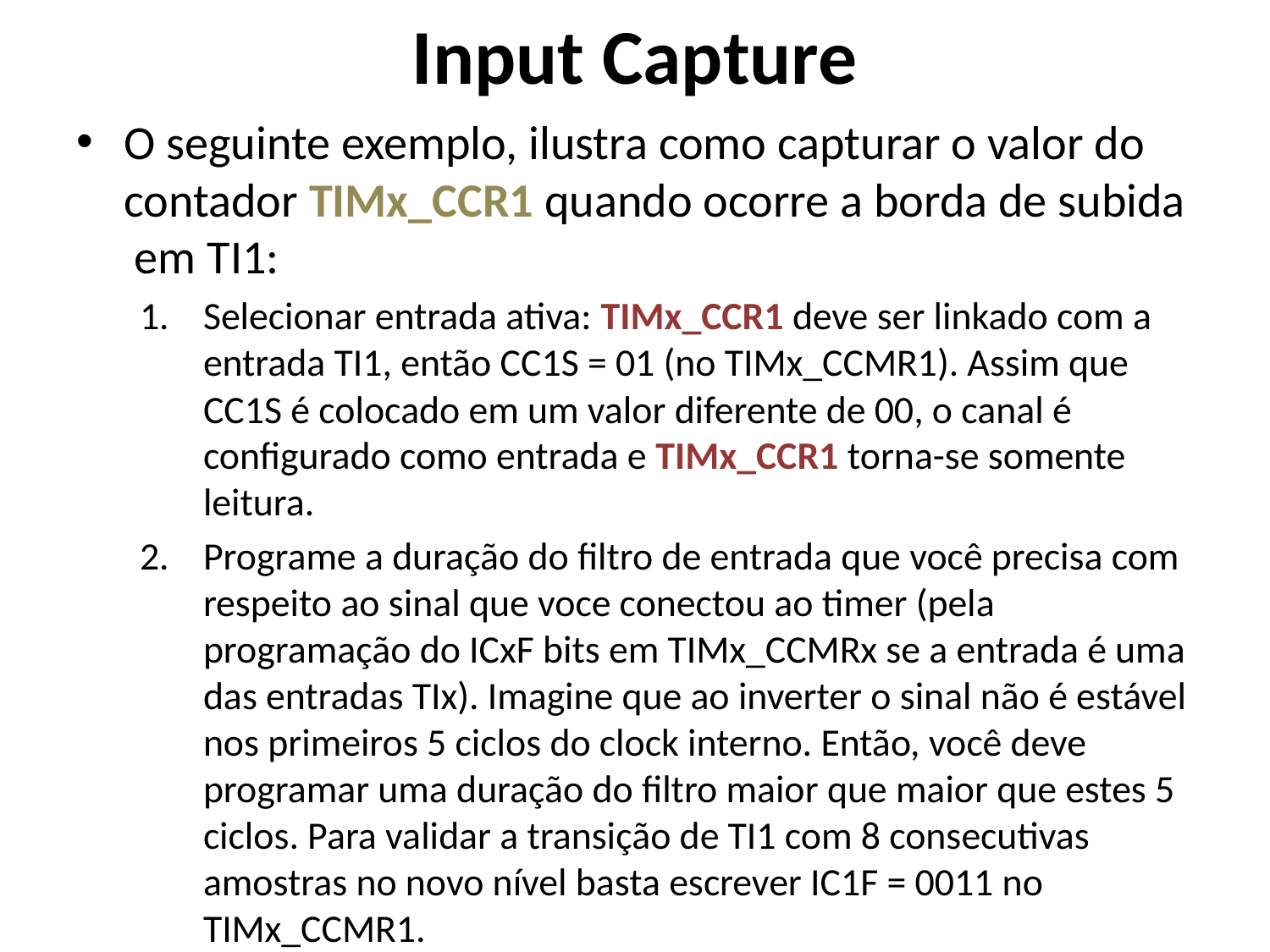

Input Capture
O seguinte exemplo, ilustra como capturar o valor do contador TIMx_CCR1 quando ocorre a borda de subida  em TI1:
Selecionar entrada ativa: TIMx_CCR1 deve ser linkado com a entrada TI1, então CC1S = 01 (no TIMx_CCMR1). Assim que CC1S é colocado em um valor diferente de 00, o canal é configurado como entrada e TIMx_CCR1 torna-se somente leitura.
Programe a duração do filtro de entrada que você precisa com respeito ao sinal que voce conectou ao timer (pela programação do ICxF bits em TIMx_CCMRx se a entrada é uma das entradas TIx). Imagine que ao inverter o sinal não é estável nos primeiros 5 ciclos do clock interno. Então, você deve programar uma duração do filtro maior que maior que estes 5 ciclos. Para validar a transição de TI1 com 8 consecutivas amostras no novo nível basta escrever IC1F = 0011 no TIMx_CCMR1.